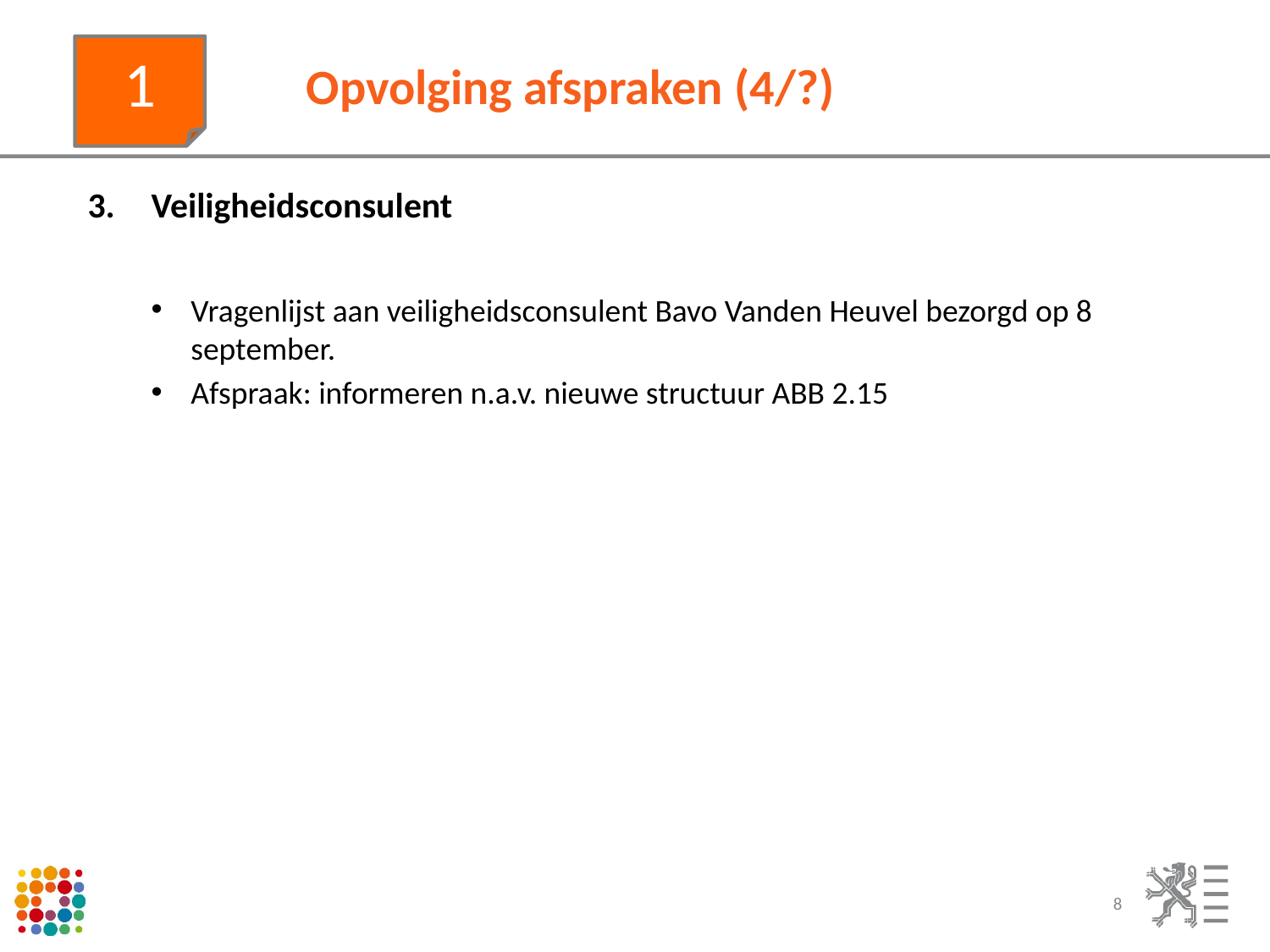

1
# Opvolging afspraken (4/?)
Veiligheidsconsulent

Vragenlijst aan veiligheidsconsulent Bavo Vanden Heuvel bezorgd op 8 september.
Afspraak: informeren n.a.v. nieuwe structuur ABB 2.15

8